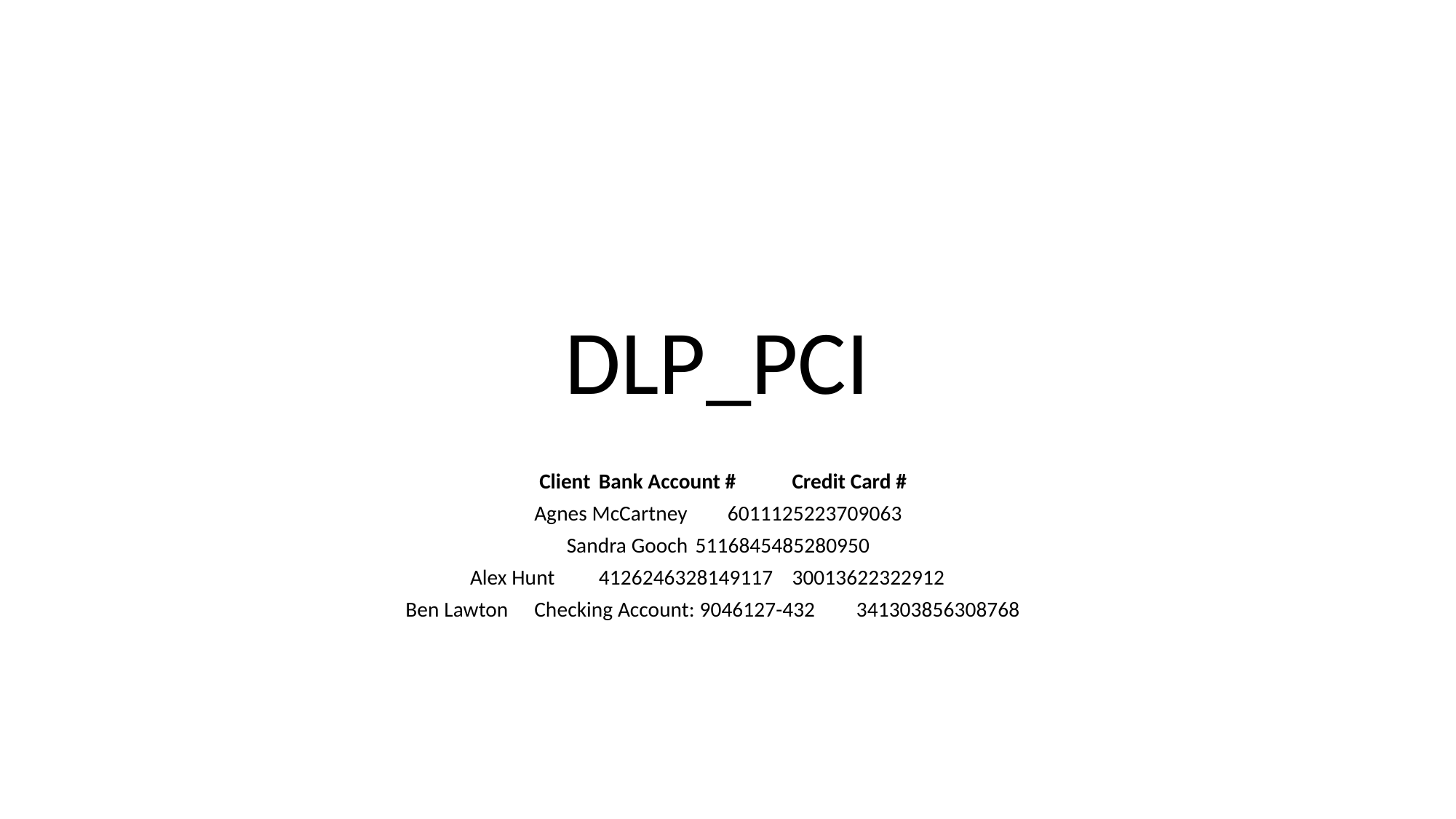

# DLP_PCI

 Client 	Bank Account #	Credit Card #
Agnes McCartney	6011125223709063
Sandra Gooch	5116845485280950
Alex Hunt	4126246328149117	30013622322912
Ben Lawton	Checking Account: 9046127-432	341303856308768